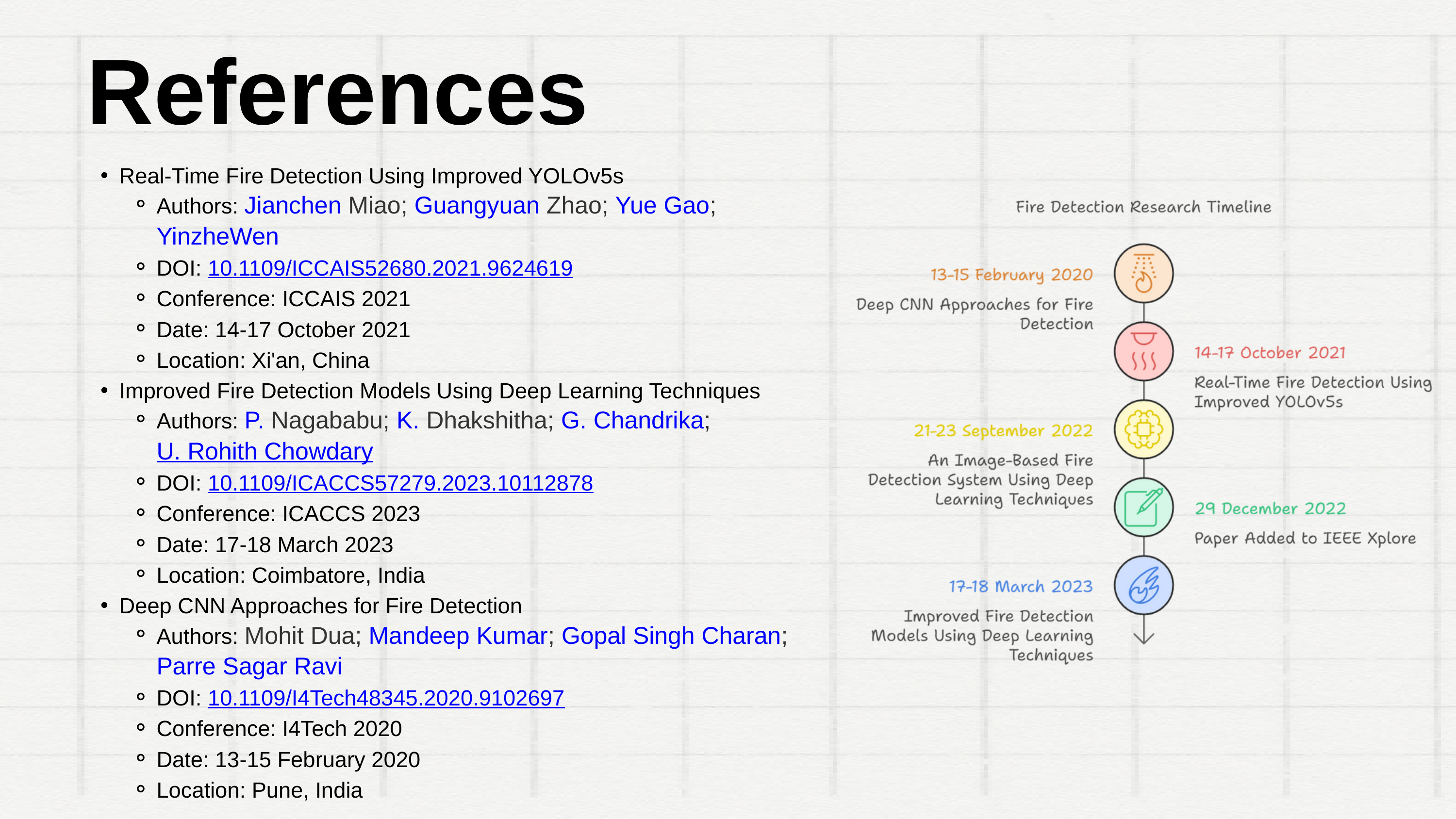

References
Real-Time Fire Detection Using Improved YOLOv5s
Authors: Jianchen Miao; Guangyuan Zhao; Yue Gao; YinzheWen
DOI: 10.1109/ICCAIS52680.2021.9624619
Conference: ICCAIS 2021
Date: 14-17 October 2021
Location: Xi'an, China
Improved Fire Detection Models Using Deep Learning Techniques
Authors: P. Nagababu; K. Dhakshitha; G. Chandrika; U. Rohith Chowdary
DOI: 10.1109/ICACCS57279.2023.10112878
Conference: ICACCS 2023
Date: 17-18 March 2023
Location: Coimbatore, India
Deep CNN Approaches for Fire Detection
Authors: Mohit Dua; Mandeep Kumar; Gopal Singh Charan; Parre Sagar Ravi
DOI: 10.1109/I4Tech48345.2020.9102697
Conference: I4Tech 2020
Date: 13-15 February 2020
Location: Pune, India